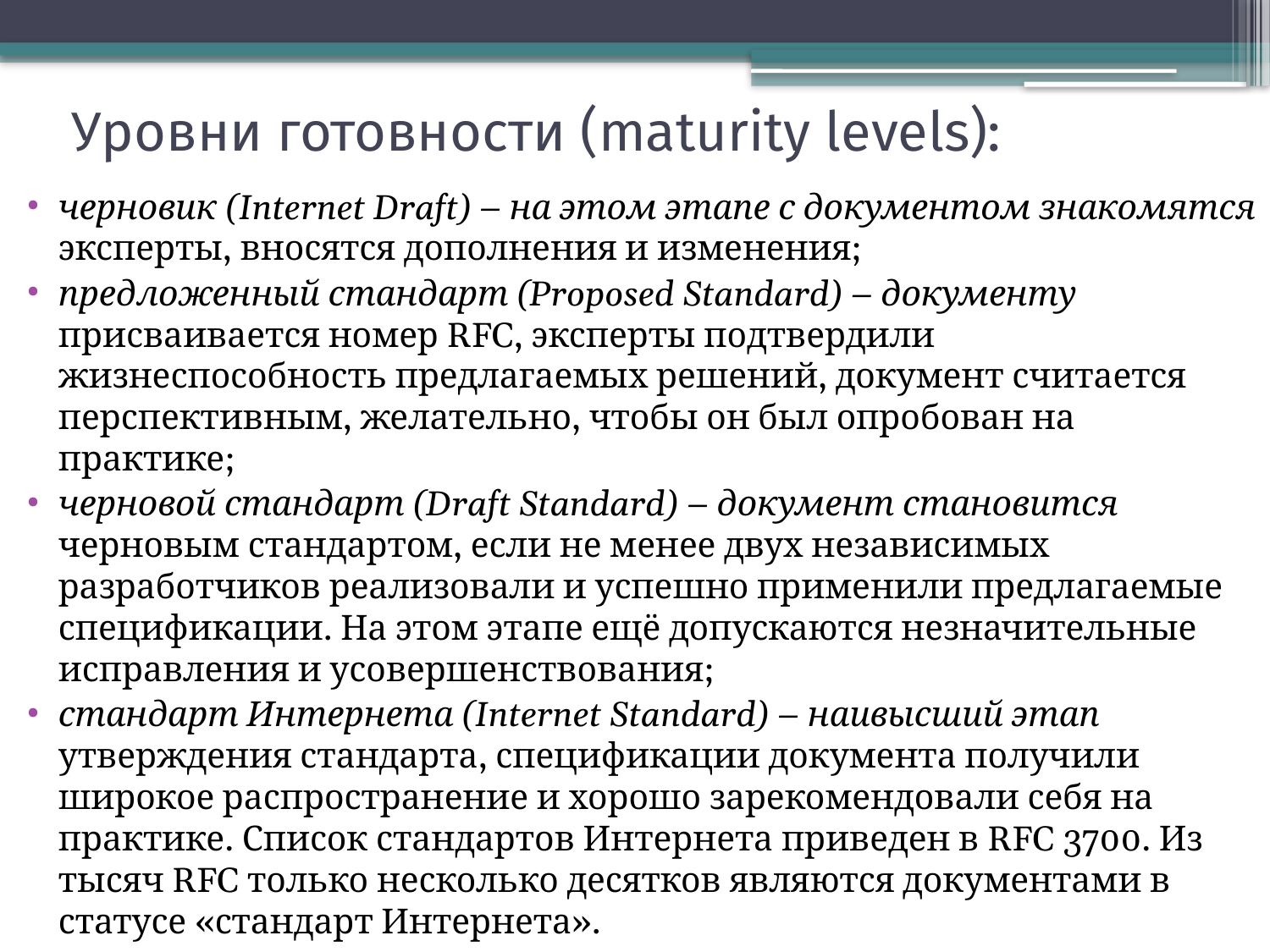

# Уровни готовности (maturity levels):
черновик (Internet Draft) – на этом этапе с документом знакомятся эксперты, вносятся дополнения и изменения;
предложенный стандарт (Proposed Standard) – документу присваивается номер RFC, эксперты подтвердили жизнеспособность предлагаемых решений, документ считается перспективным, желательно, чтобы он был опробован на практике;
черновой стандарт (Draft Standard) – документ становится черновым стандартом, если не менее двух независимых разработчиков реализовали и успешно применили предлагаемые спецификации. На этом этапе ещё допускаются незначительные исправления и усовершенствования;
стандарт Интернета (Internet Standard) – наивысший этап утверждения стандарта, спецификации документа получили широкое распространение и хорошо зарекомендовали себя на практике. Список стандартов Интернета приведен в RFC 3700. Из тысяч RFC только несколько десятков являются документами в статусе «стандарт Интернета».